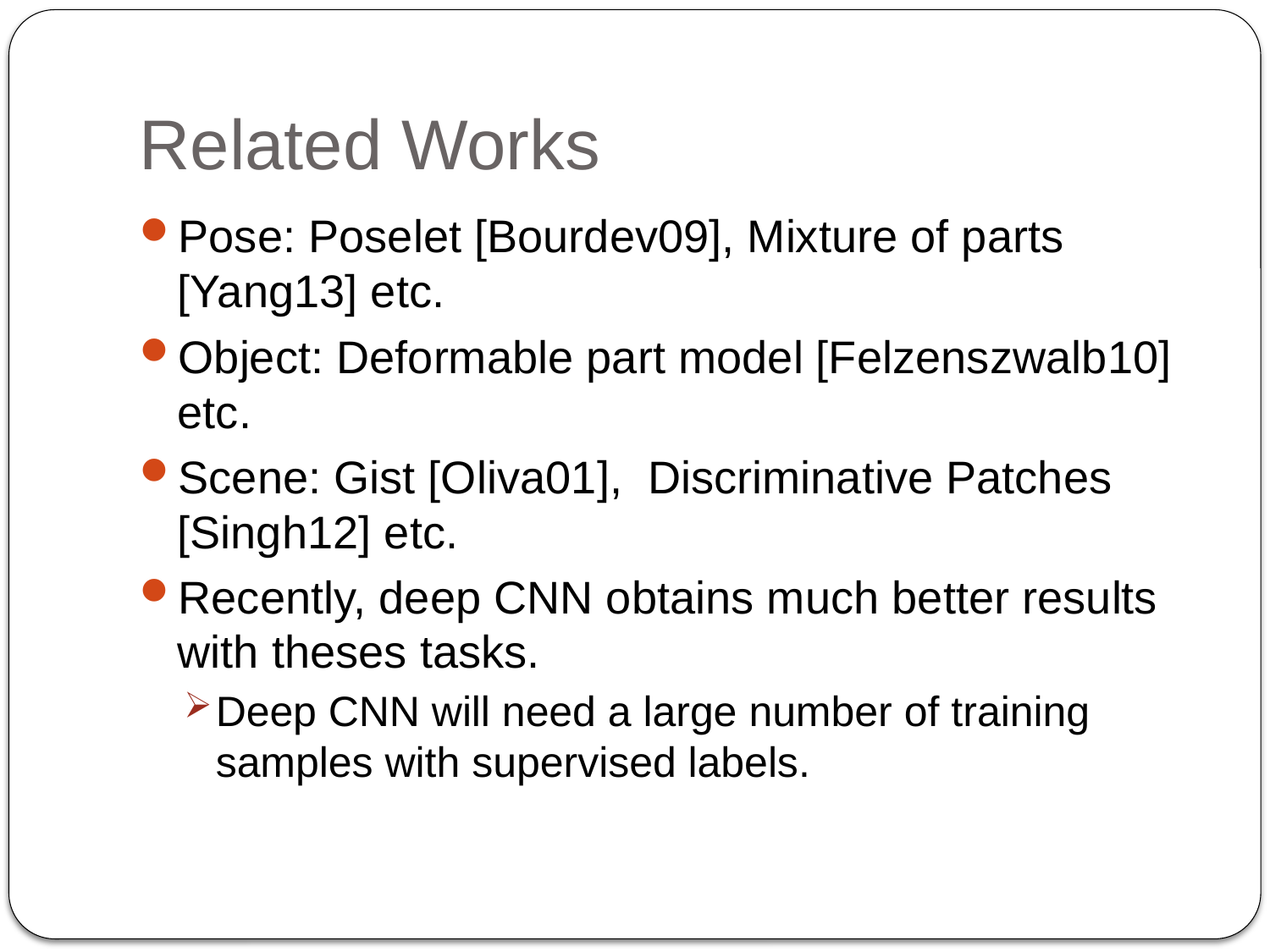

# Related Works
Pose: Poselet [Bourdev09], Mixture of parts [Yang13] etc.
Object: Deformable part model [Felzenszwalb10]  etc.
Scene: Gist [Oliva01],  Discriminative Patches [Singh12] etc.
Recently, deep CNN obtains much better results with theses tasks.
Deep CNN will need a large number of training samples with supervised labels.